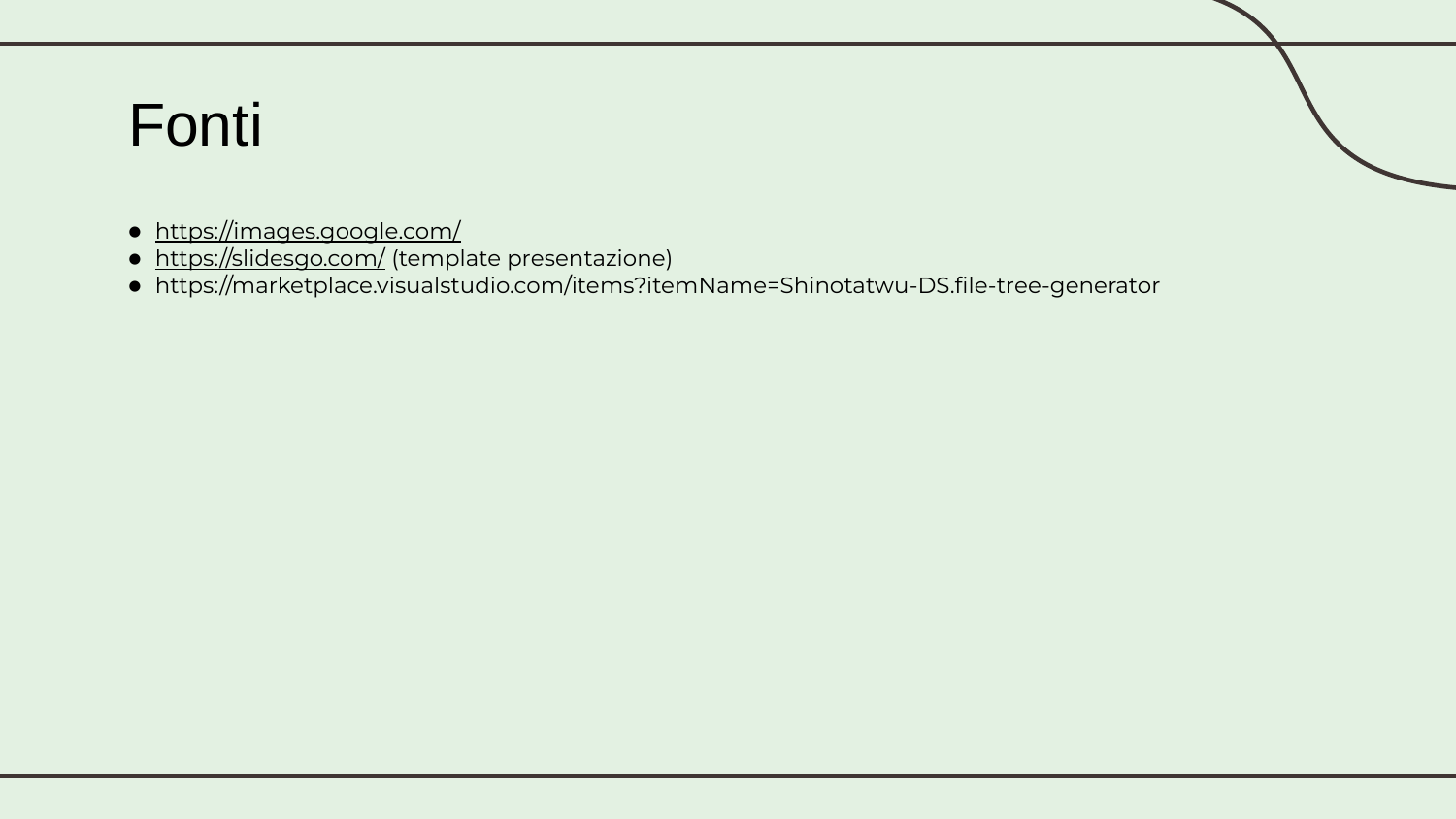

# Fonti
https://images.google.com/
https://slidesgo.com/ (template presentazione)
https://marketplace.visualstudio.com/items?itemName=Shinotatwu-DS.file-tree-generator